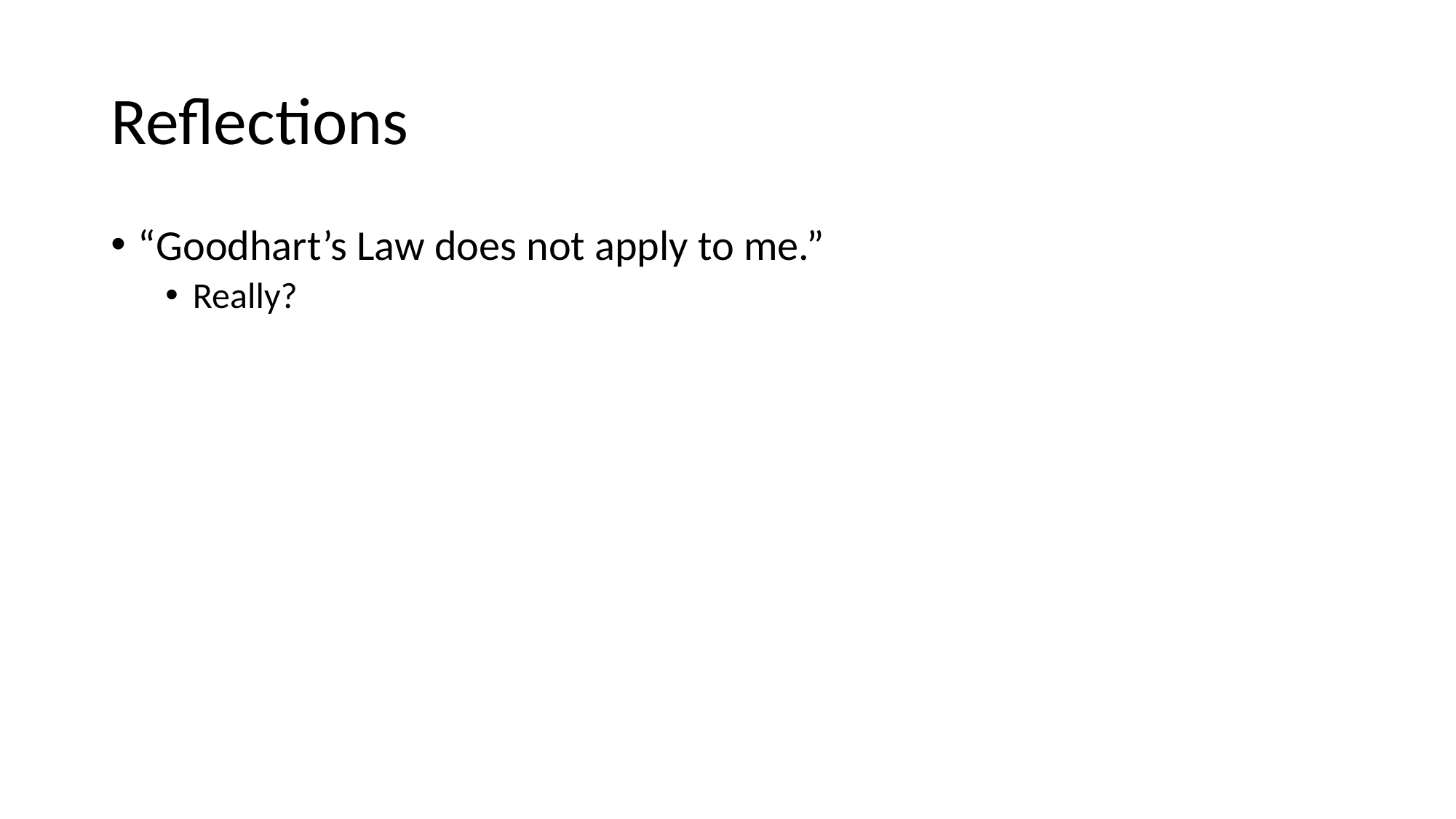

# Reflections
“Goodhart’s Law does not apply to me.”
Really?